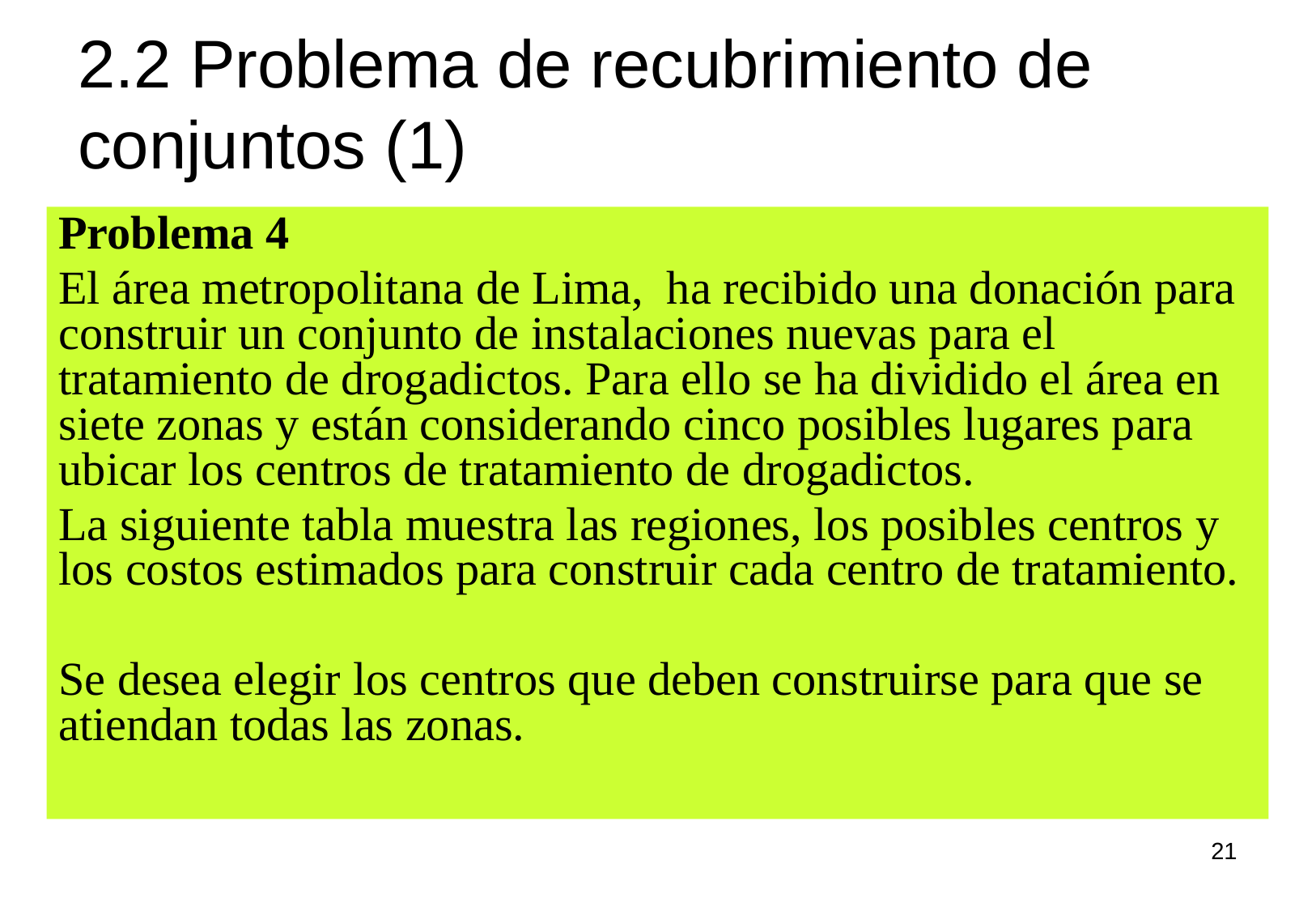

# 2.2 Problema de recubrimiento de conjuntos (1)
Problema 4
El área metropolitana de Lima,  ha recibido una donación para construir un conjunto de instalaciones nuevas para el tratamiento de drogadictos. Para ello se ha dividido el área en siete zonas y están considerando cinco posibles lugares para ubicar los centros de tratamiento de drogadictos.
La siguiente tabla muestra las regiones, los posibles centros y los costos estimados para construir cada centro de tratamiento.

Se desea elegir los centros que deben construirse para que se atiendan todas las zonas.
21